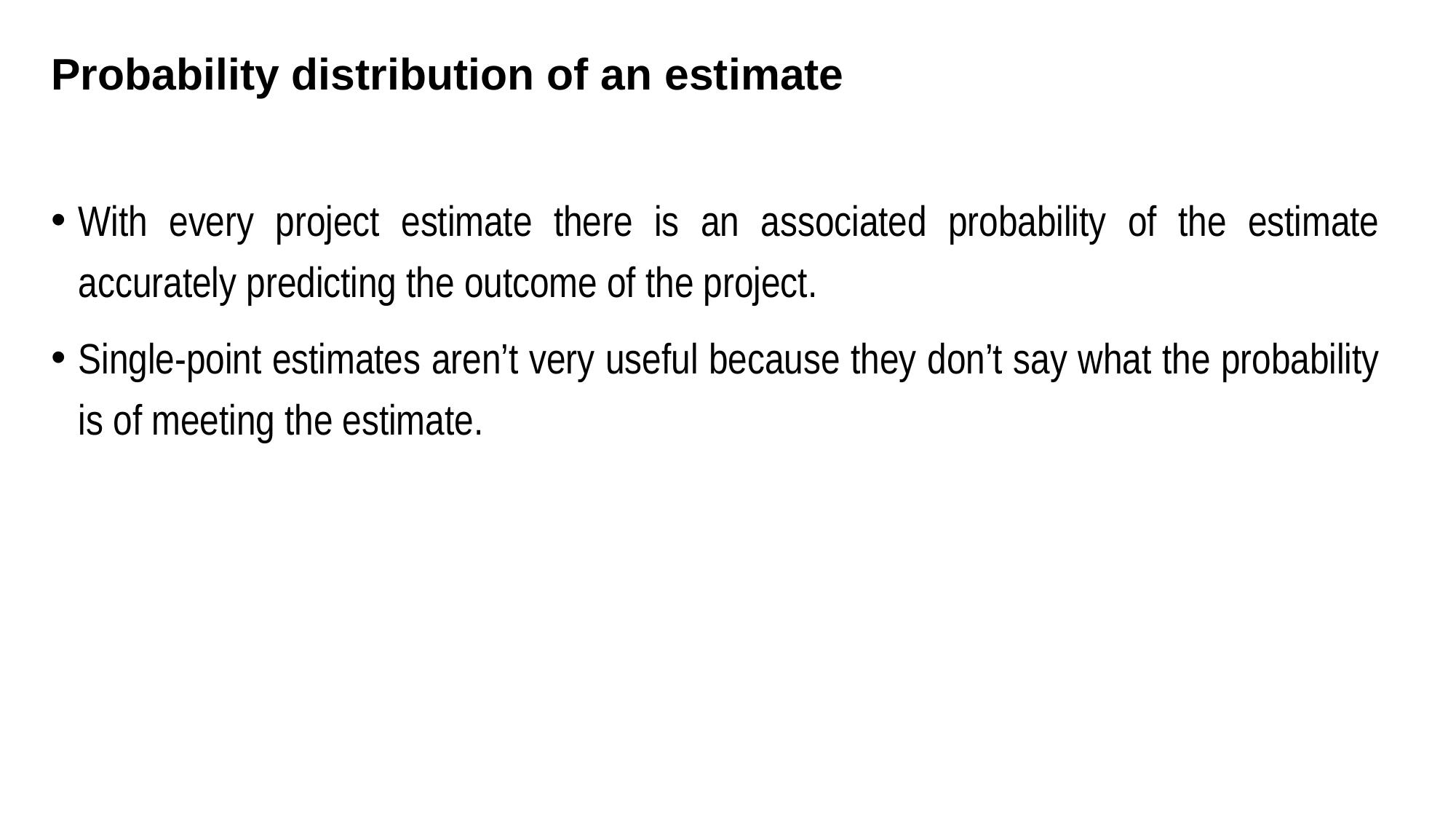

# Probability distribution of an estimate
With every project estimate there is an associated probability of the estimate accurately predicting the outcome of the project.
Single-point estimates aren’t very useful because they don’t say what the probability is of meeting the estimate.